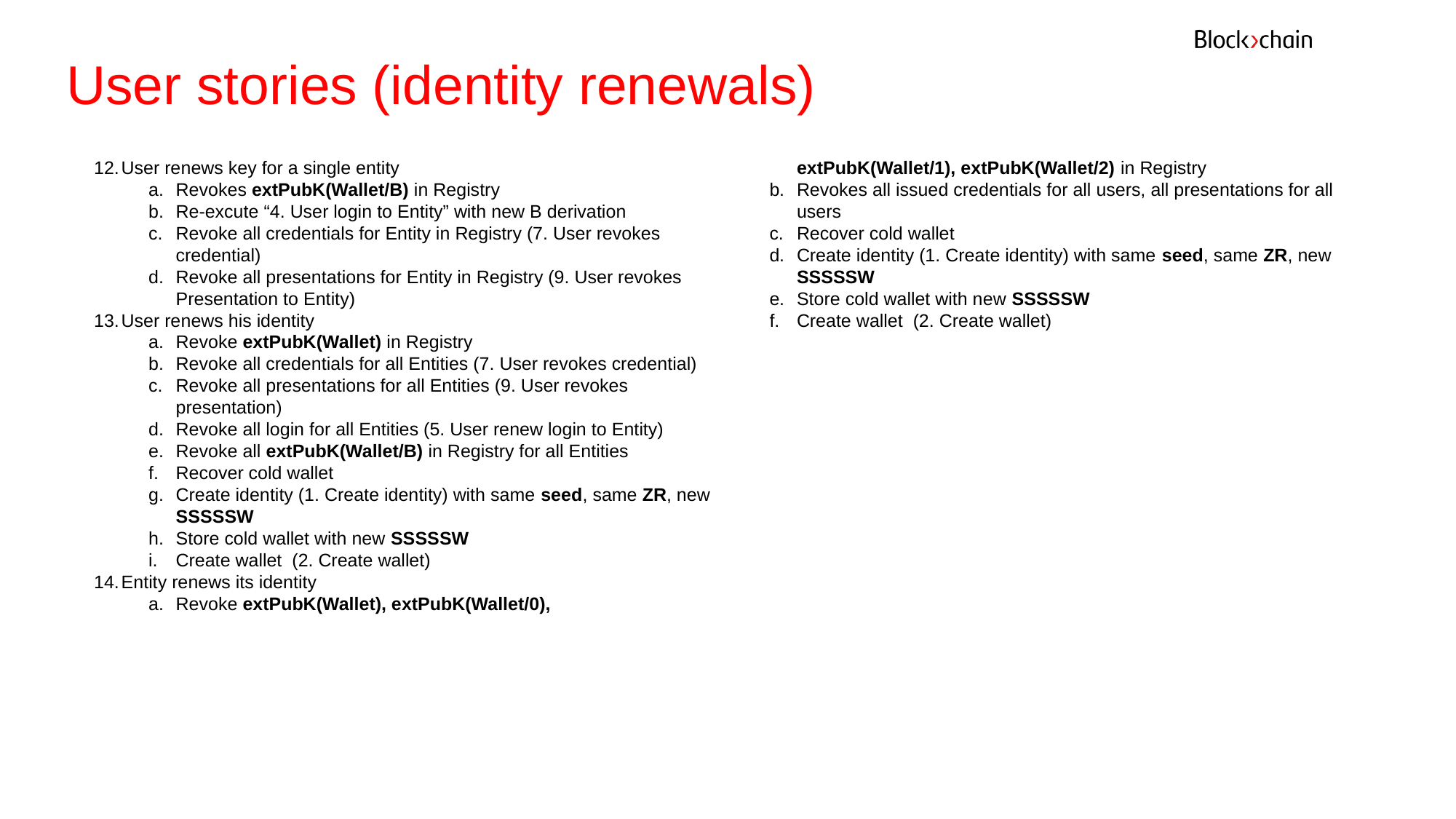

User stories (identity renewals)
User renews key for a single entity
Revokes extPubK(Wallet/B) in Registry
Re-excute “4. User login to Entity” with new B derivation
Revoke all credentials for Entity in Registry (7. User revokes credential)
Revoke all presentations for Entity in Registry (9. User revokes Presentation to Entity)
User renews his identity
Revoke extPubK(Wallet) in Registry
Revoke all credentials for all Entities (7. User revokes credential)
Revoke all presentations for all Entities (9. User revokes presentation)
Revoke all login for all Entities (5. User renew login to Entity)
Revoke all extPubK(Wallet/B) in Registry for all Entities
Recover cold wallet
Create identity (1. Create identity) with same seed, same ZR, new SSSSSW
Store cold wallet with new SSSSSW
Create wallet  (2. Create wallet)
Entity renews its identity
Revoke extPubK(Wallet), extPubK(Wallet/0), extPubK(Wallet/1), extPubK(Wallet/2) in Registry
Revokes all issued credentials for all users, all presentations for all users
Recover cold wallet
Create identity (1. Create identity) with same seed, same ZR, new SSSSSW
Store cold wallet with new SSSSSW
Create wallet  (2. Create wallet)